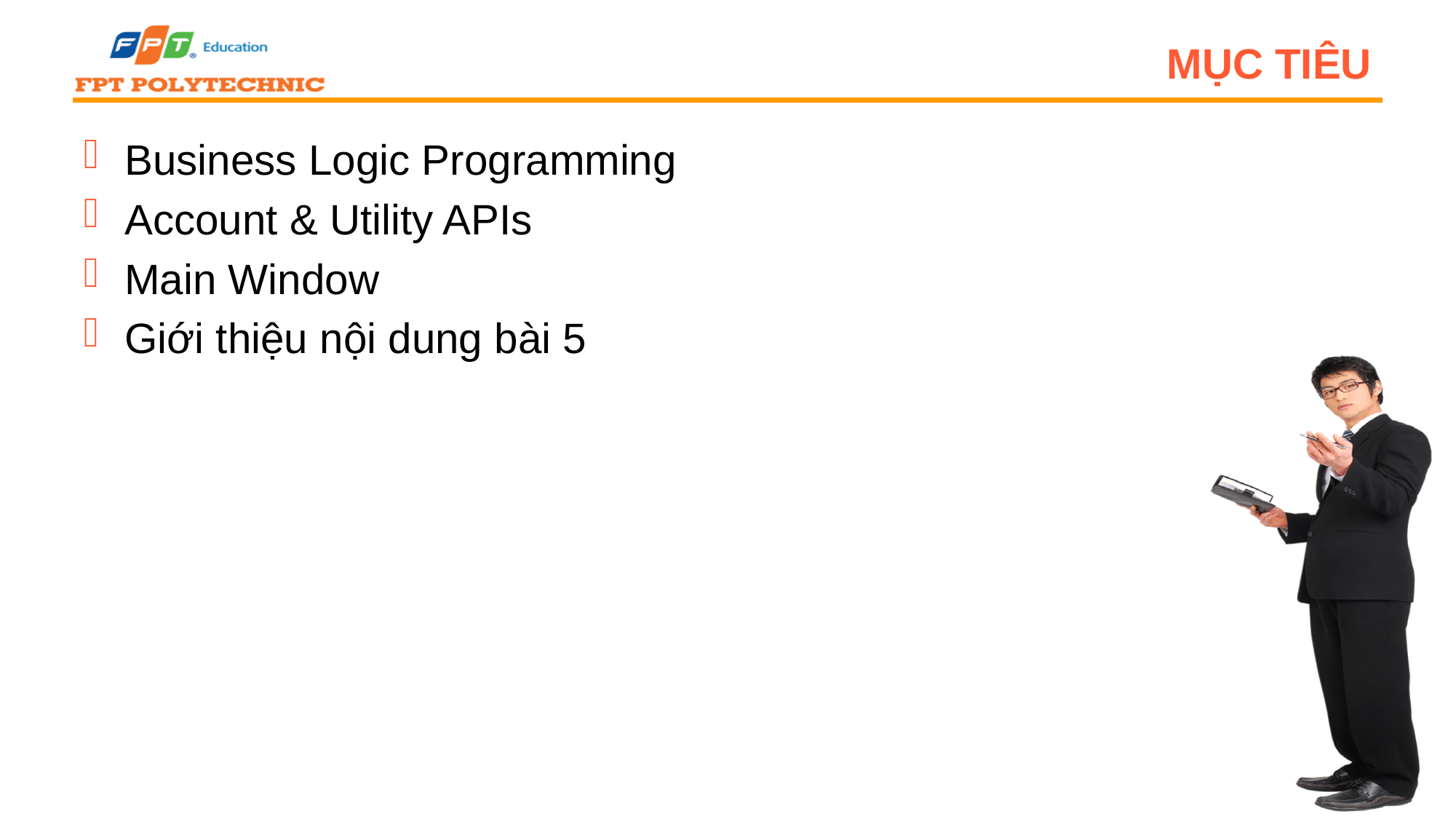

# Mục tiêu
Business Logic Programming
Account & Utility APIs
Main Window
Giới thiệu nội dung bài 5